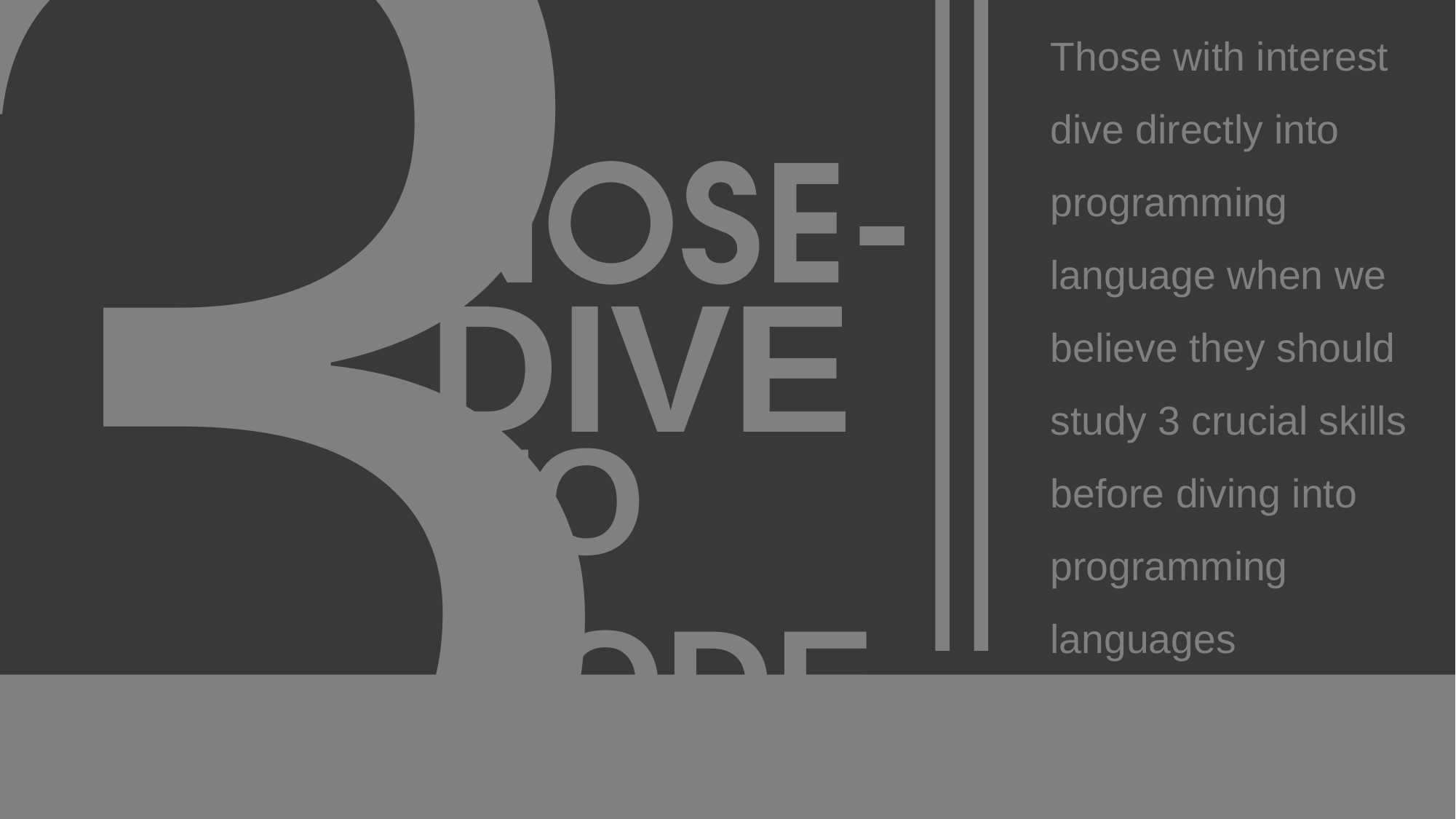

Those with interest dive directly into programming language when we believe they should study 3 crucial skills before diving into programming languages
# 3
NOSE-
DIVE
TO CODE